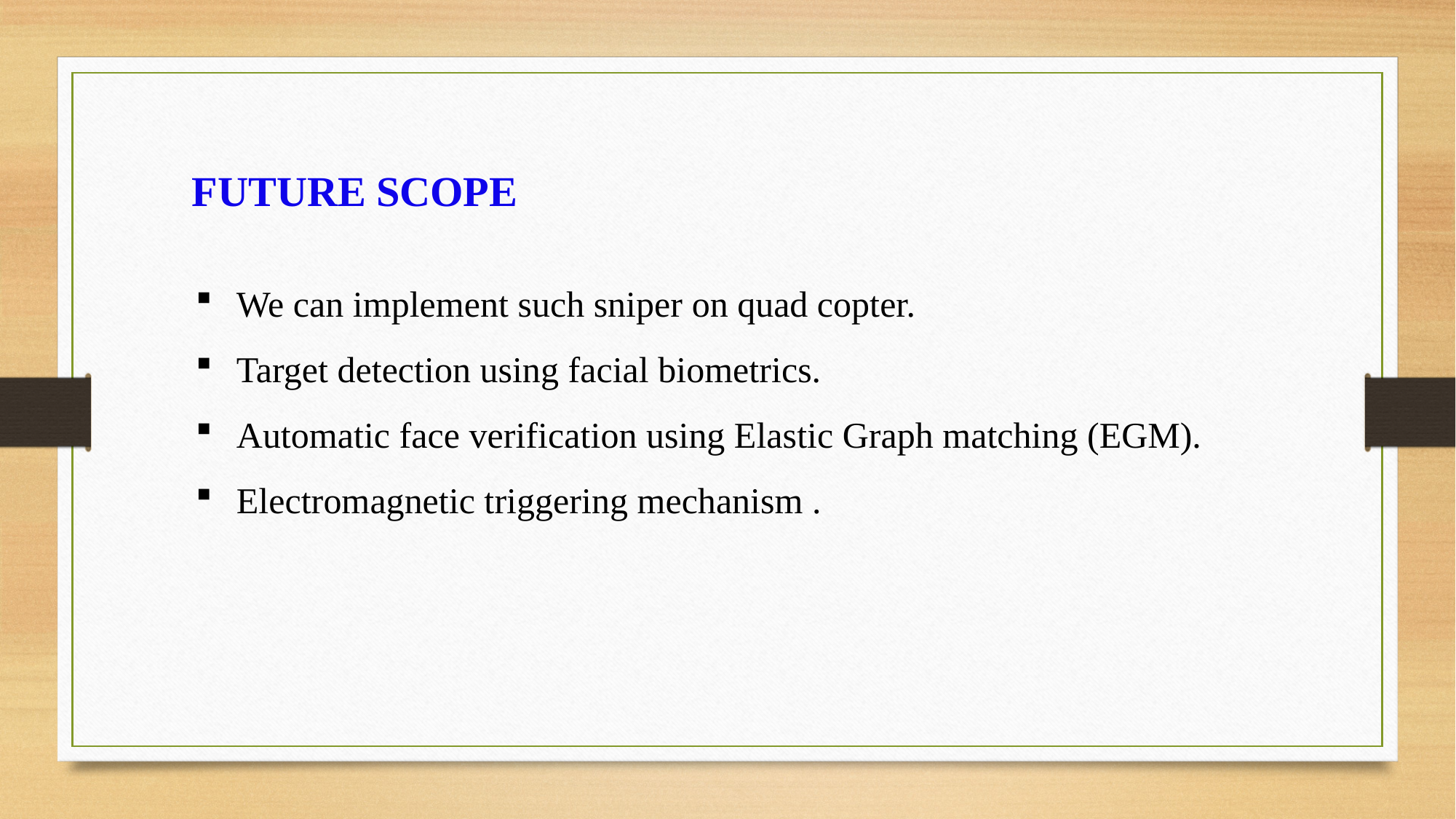

FUTURE SCOPE
We can implement such sniper on quad copter.
Target detection using facial biometrics.
Automatic face verification using Elastic Graph matching (EGM).
Electromagnetic triggering mechanism .